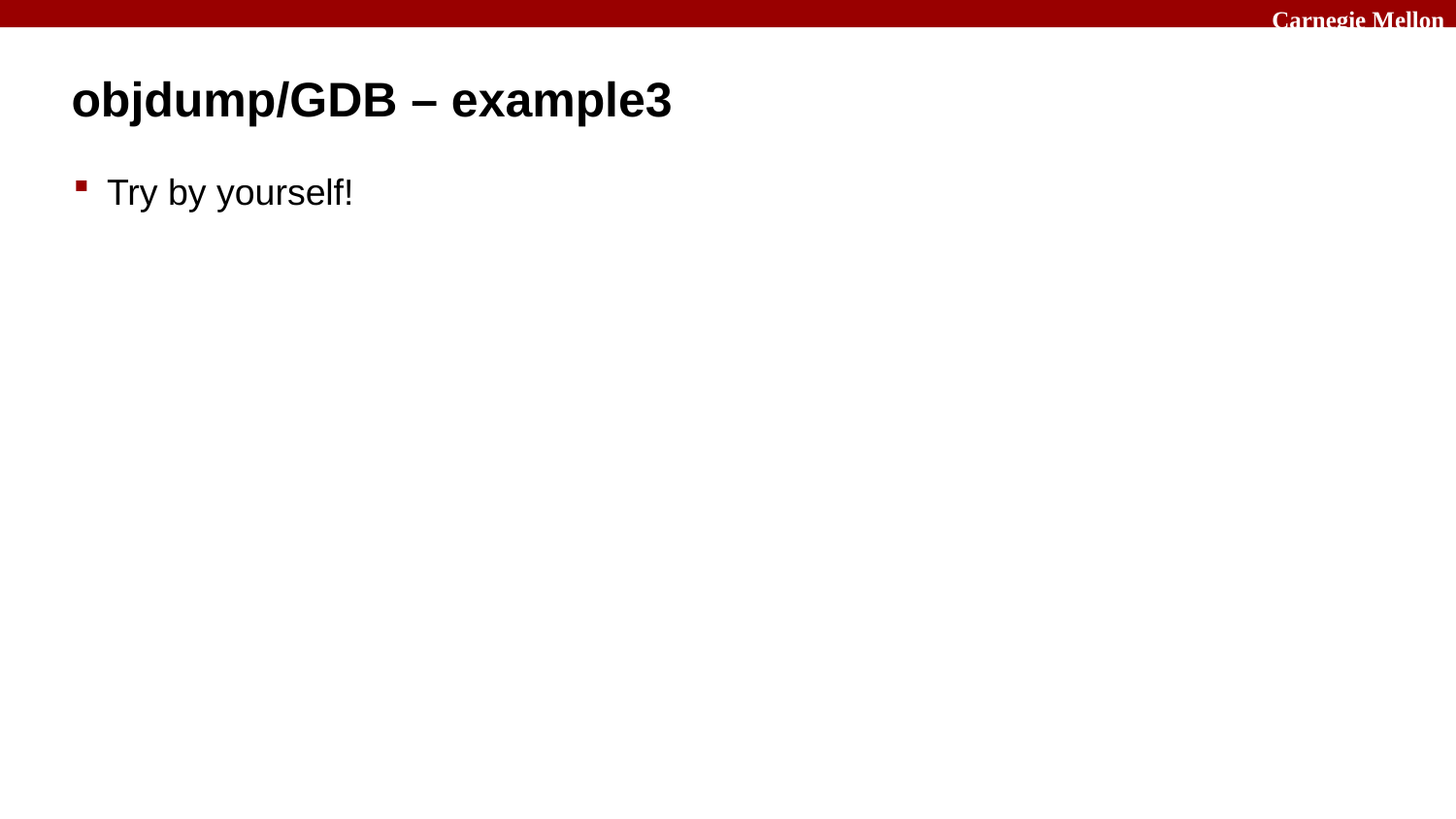

# objdump/GDB – example3
 Try by yourself!